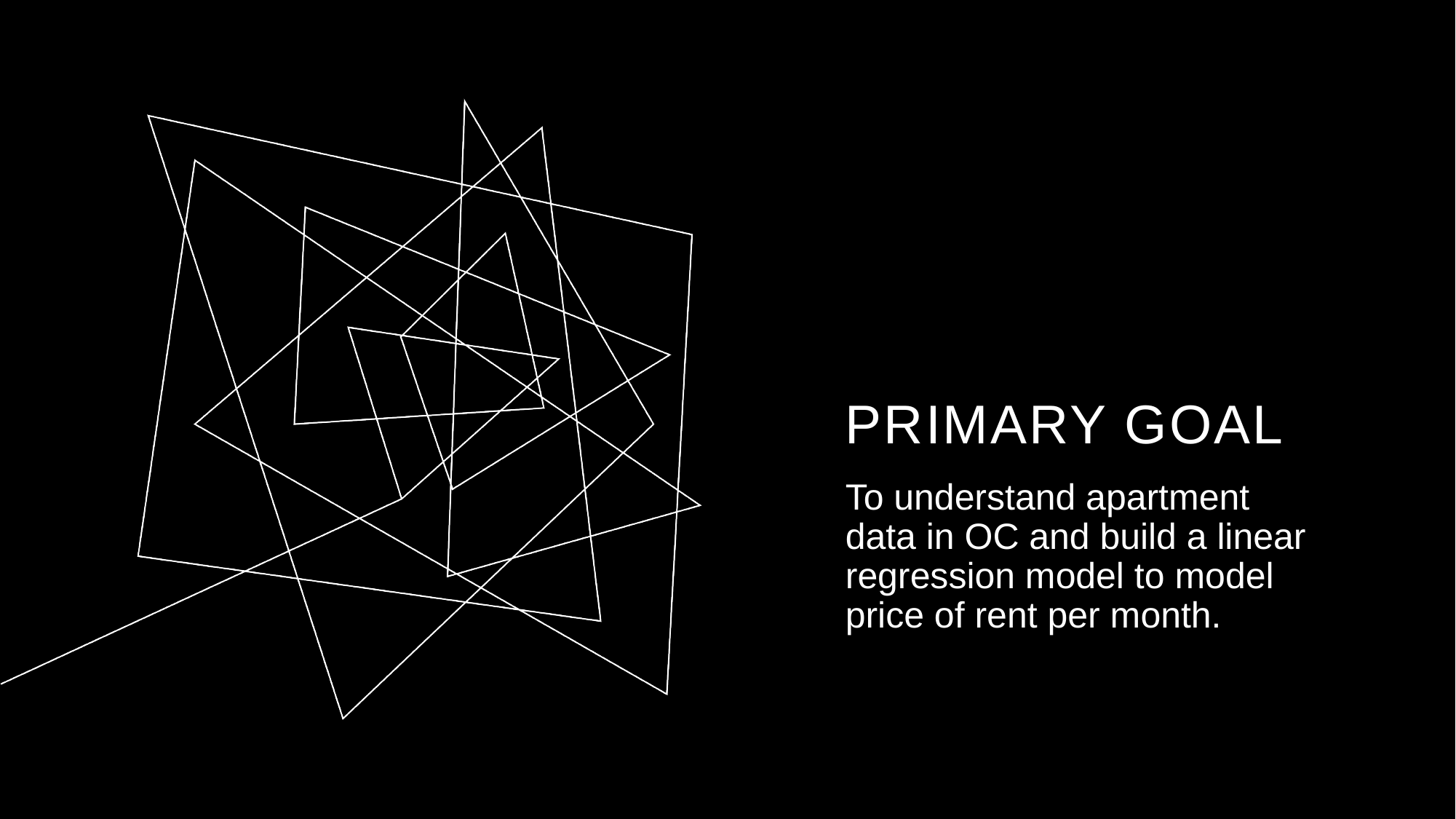

# PRIMARY GOAL
To understand apartment data in OC and build a linear regression model to model price of rent per month.